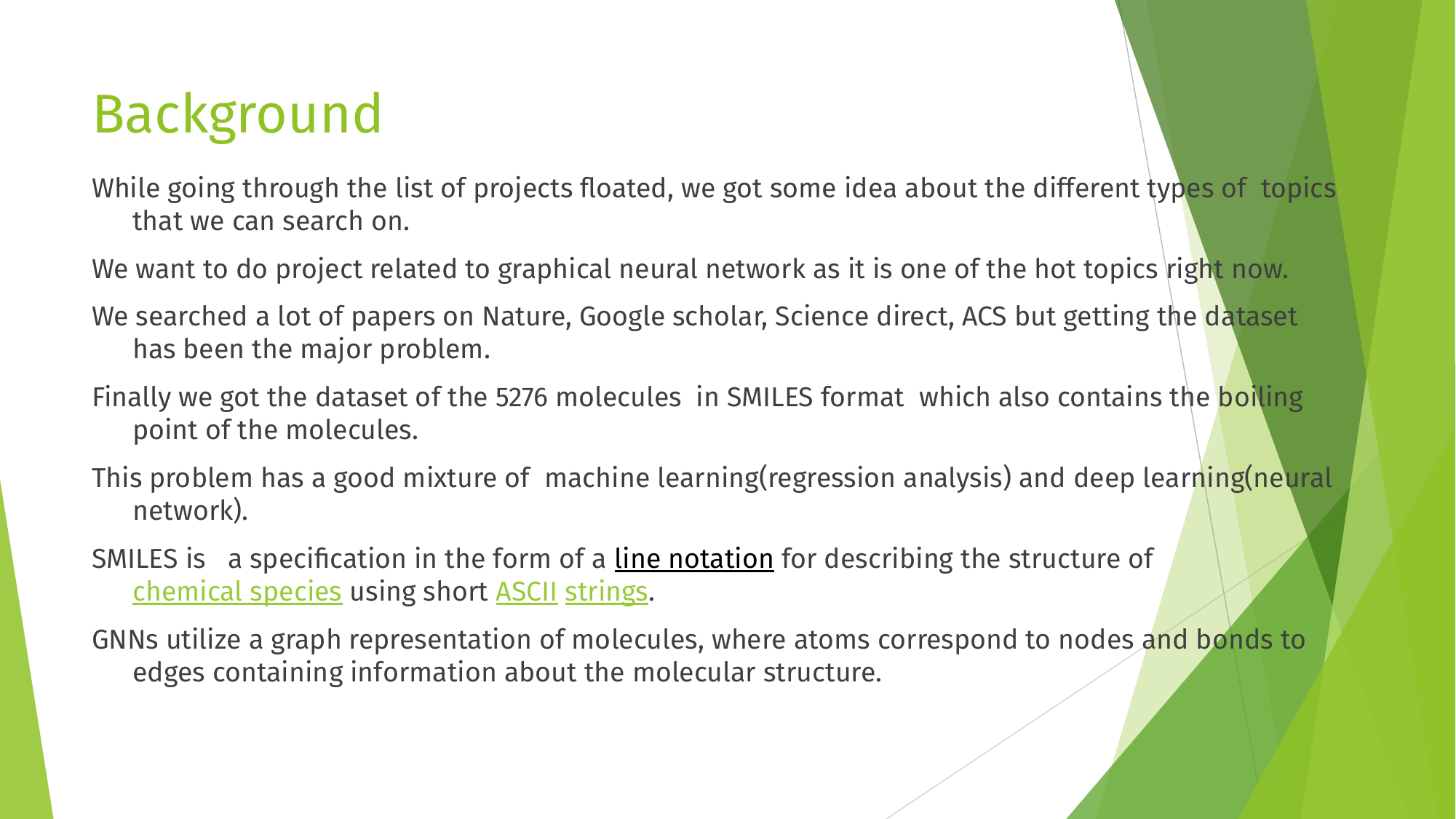

# Background
While going through the list of projects floated, we got some idea about the different types of  topics that we can search on.
We want to do project related to graphical neural network as it is one of the hot topics right now.
We searched a lot of papers on Nature, Google scholar, Science direct, ACS but getting the dataset has been the major problem.
Finally we got the dataset of the 5276 molecules  in SMILES format  which also contains the boiling point of the molecules.
This problem has a good mixture of  machine learning(regression analysis) and deep learning(neural network).
SMILES is   a specification in the form of a line notation for describing the structure of chemical species using short ASCII strings.
GNNs utilize a graph representation of molecules, where atoms correspond to nodes and bonds to edges containing information about the molecular structure.